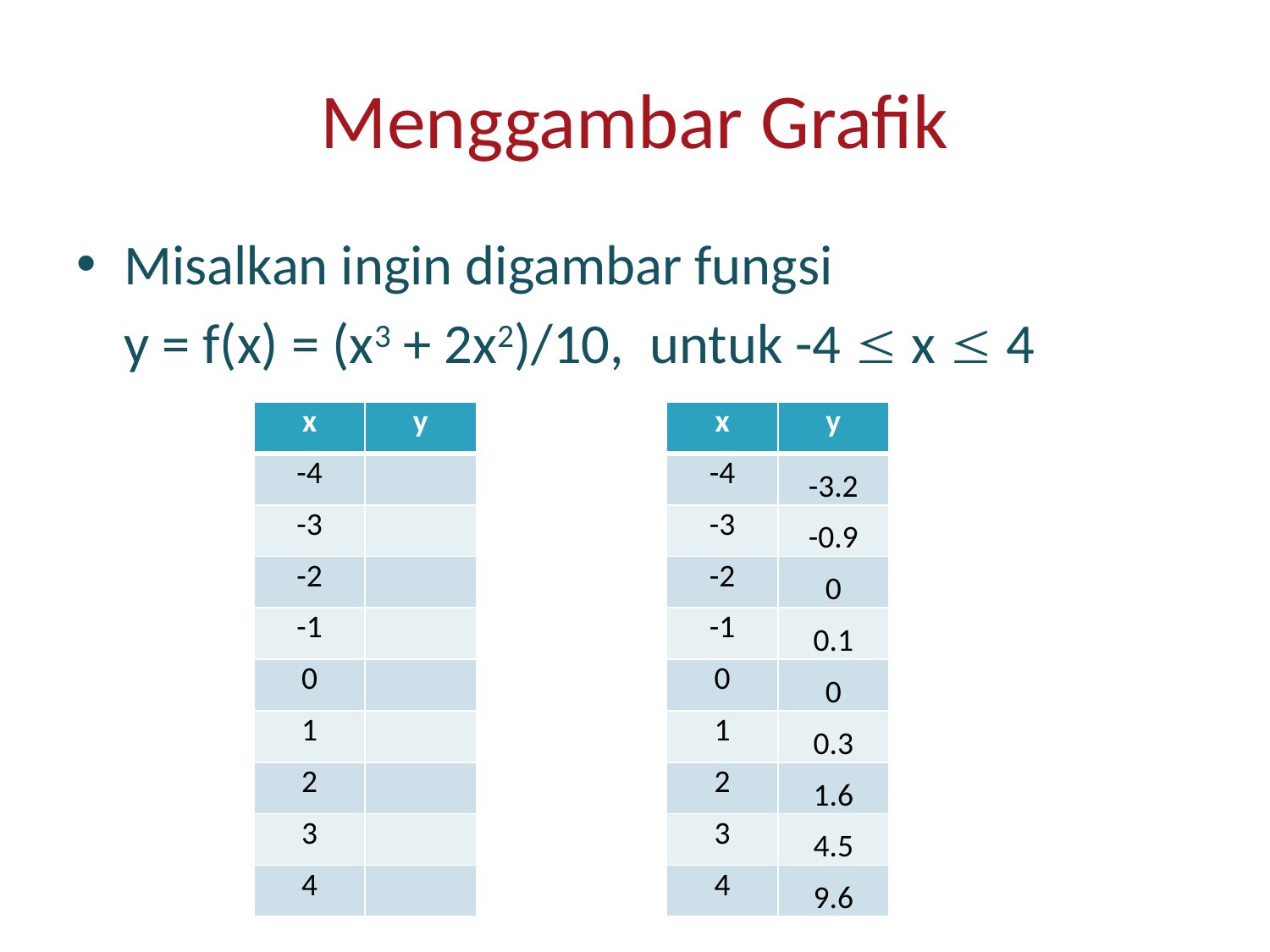

# Menggambar Grafik
Misalkan ingin digambar fungsi
	y = f(x) = (x3 + 2x2)/10,  untuk -4 ≤ x ≤ 4
| x | y |
| --- | --- |
| -4 |  |
| -3 |  |
| -2 |  |
| -1 |  |
| 0 |  |
| 1 |  |
| 2 |  |
| 3 |  |
| 4 |  |
| x | y |
| --- | --- |
| -4 | -3.2 |
| -3 | -0.9 |
| -2 | 0 |
| -1 | 0.1 |
| 0 | 0 |
| 1 | 0.3 |
| 2 | 1.6 |
| 3 | 4.5 |
| 4 | 9.6 |